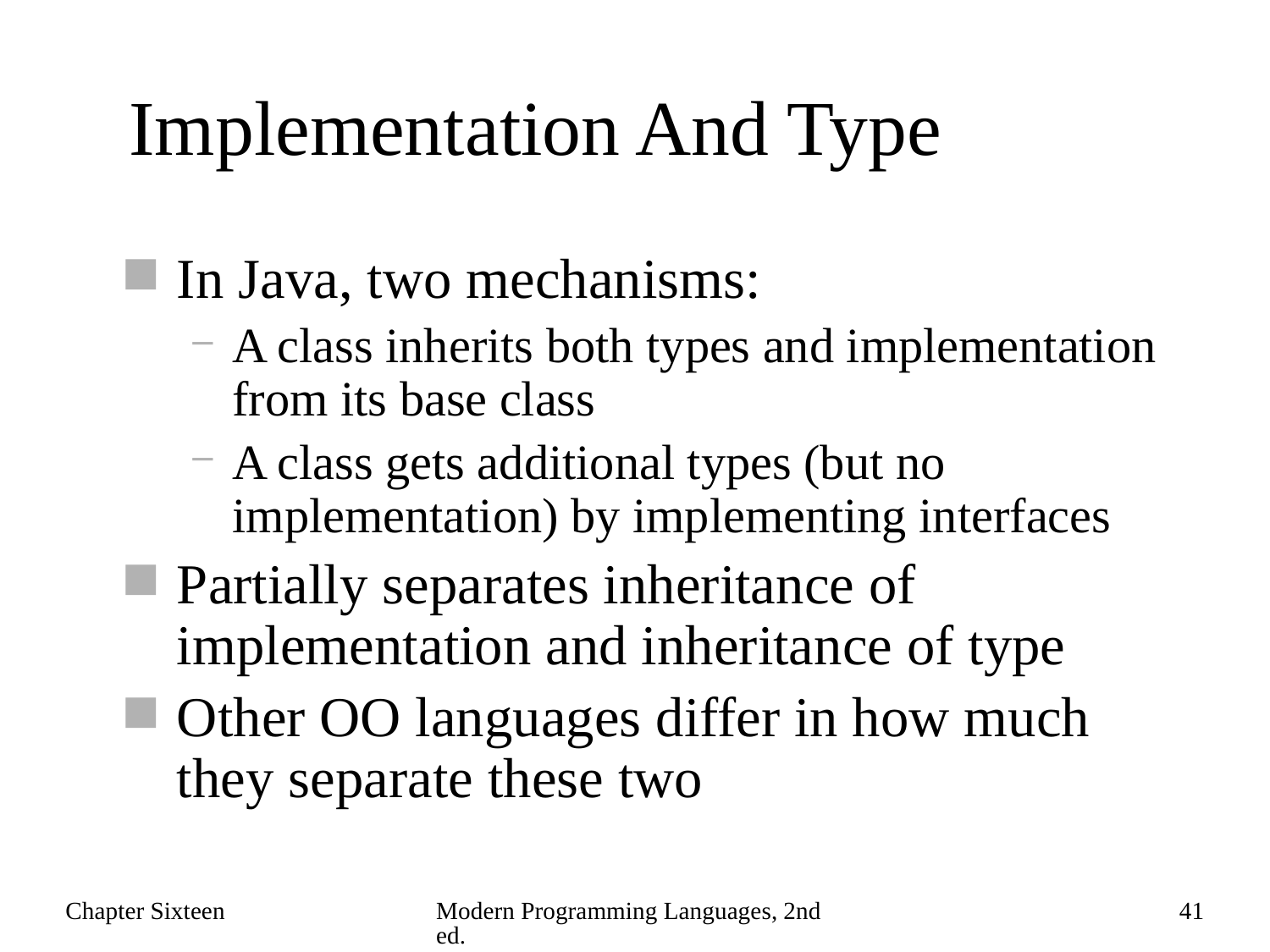

# Implementation And Type
In Java, two mechanisms:
A class inherits both types and implementation from its base class
A class gets additional types (but no implementation) by implementing interfaces
Partially separates inheritance of implementation and inheritance of type
Other OO languages differ in how much they separate these two
Chapter Sixteen
Modern Programming Languages, 2nd ed.
41